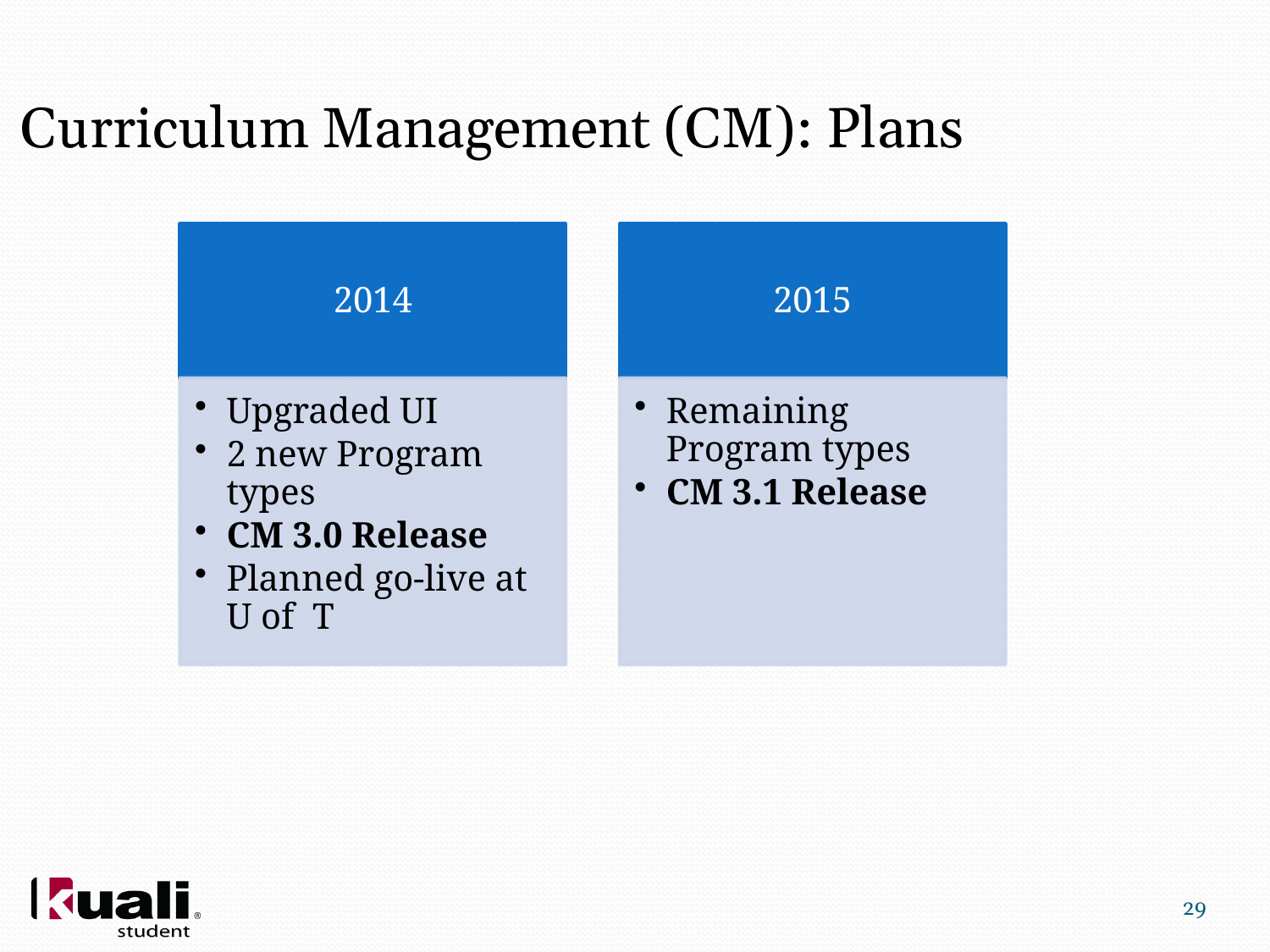

# Curriculum Management (CM): Plans
2014
Upgraded UI
2 new Program types
CM 3.0 Release
Planned go-live at U of  T
2015
Remaining Program types
CM 3.1 Release
29